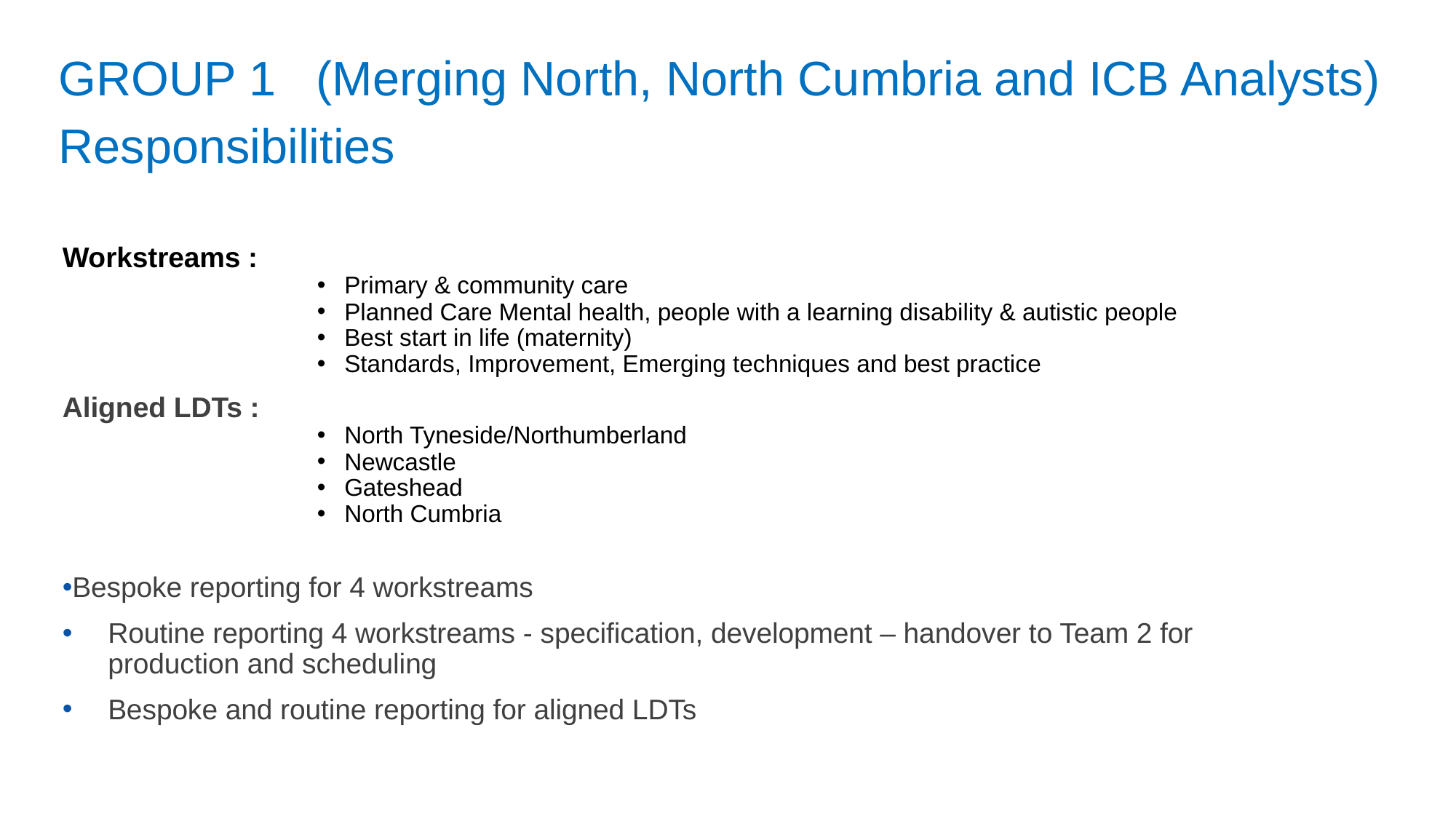

GROUP 1   (Merging North, North Cumbria and ICB Analysts)
Responsibilities

Workstreams :
Primary & community care
Planned Care Mental health, people with a learning disability & autistic people
Best start in life (maternity)
Standards, Improvement, Emerging techniques and best practice
Aligned LDTs :
North Tyneside/Northumberland
Newcastle
Gateshead
North Cumbria

Bespoke reporting for 4 workstreams Primary & Community care
Routine reporting 4 workstreams - specification, development – handover to Team 2 for production and scheduling
Bespoke and routine reporting for aligned LDTs